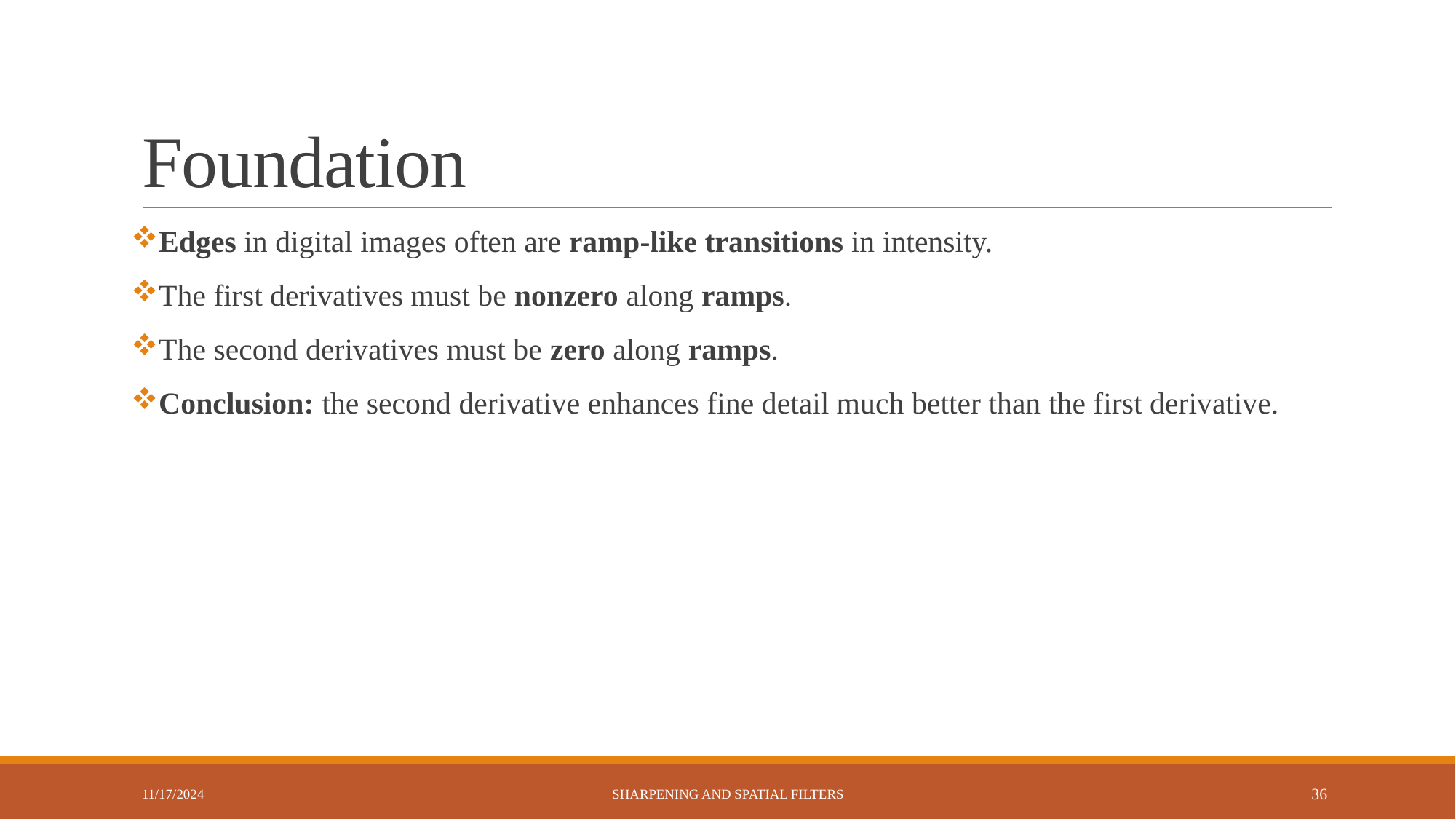

# Foundation
Edges in digital images often are ramp-like transitions in intensity.
The first derivatives must be nonzero along ramps.
The second derivatives must be zero along ramps.
Conclusion: the second derivative enhances fine detail much better than the first derivative.
11/17/2024
Sharpening and Spatial Filters
36